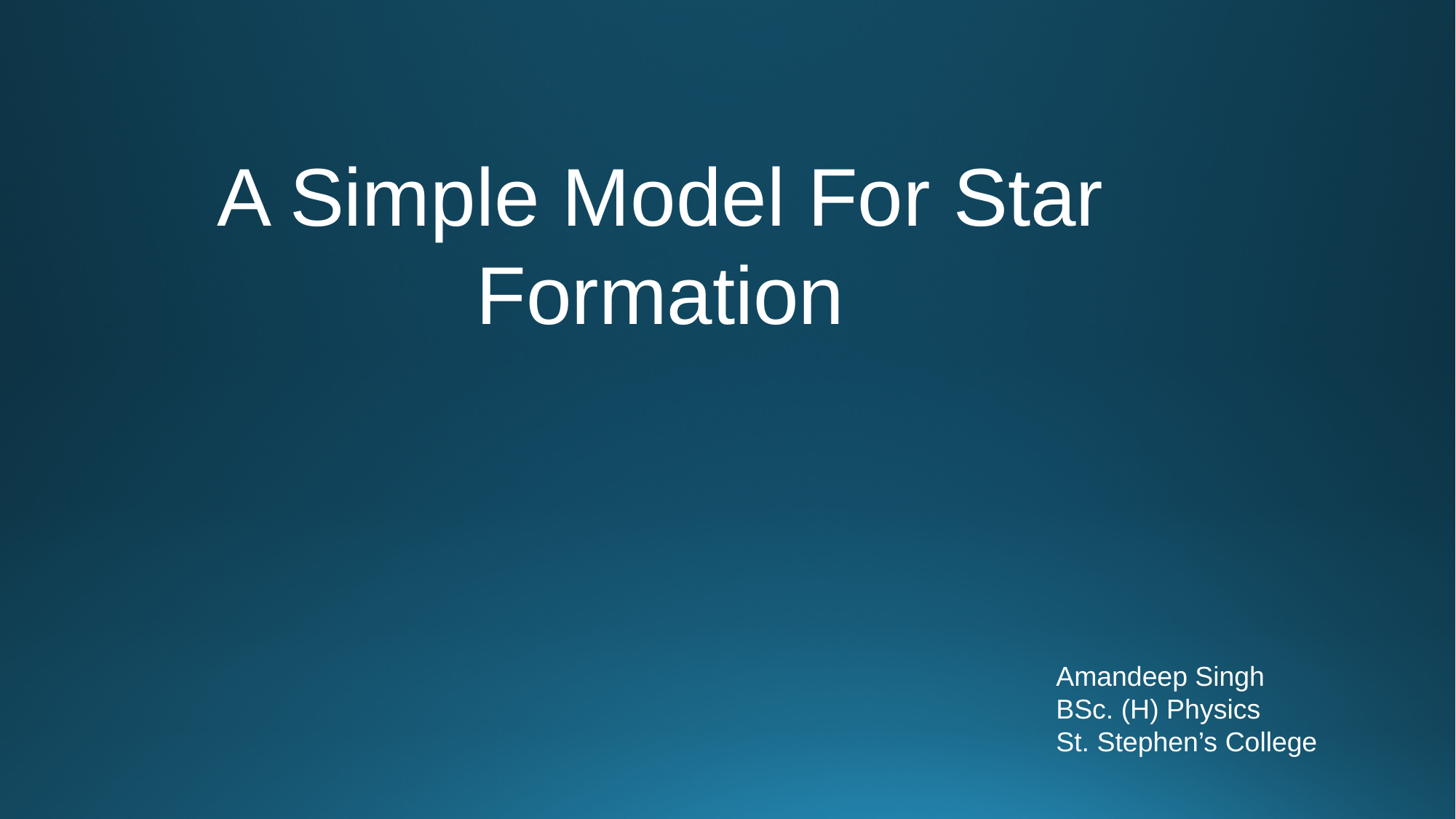

A Simple Model For Star Formation
Amandeep Singh
BSc. (H) Physics
St. Stephen’s College